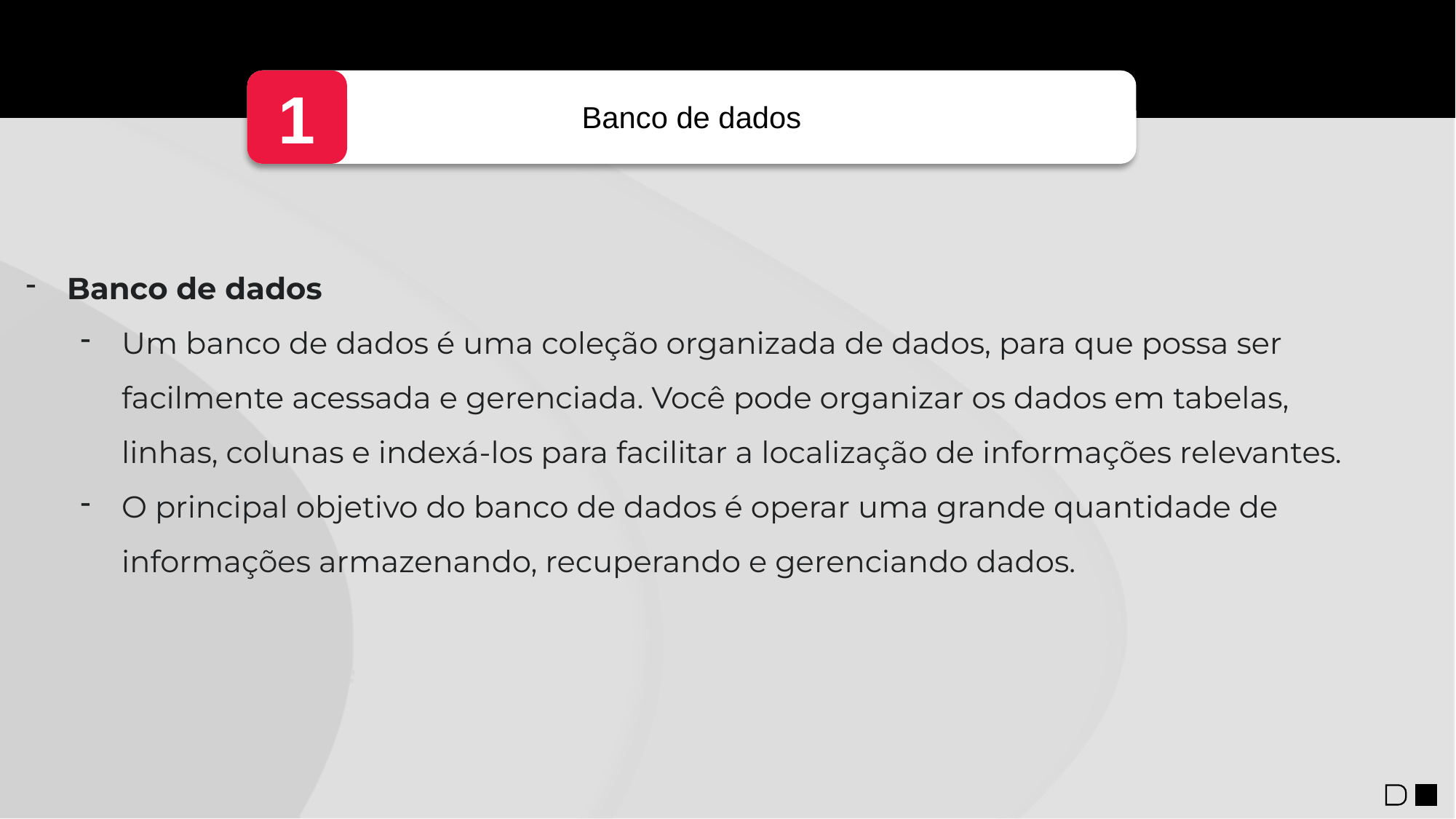

1
Banco de dados
Banco de dados
Um banco de dados é uma coleção organizada de dados, para que possa ser facilmente acessada e gerenciada. Você pode organizar os dados em tabelas, linhas, colunas e indexá-los para facilitar a localização de informações relevantes.
O principal objetivo do banco de dados é operar uma grande quantidade de informações armazenando, recuperando e gerenciando dados.